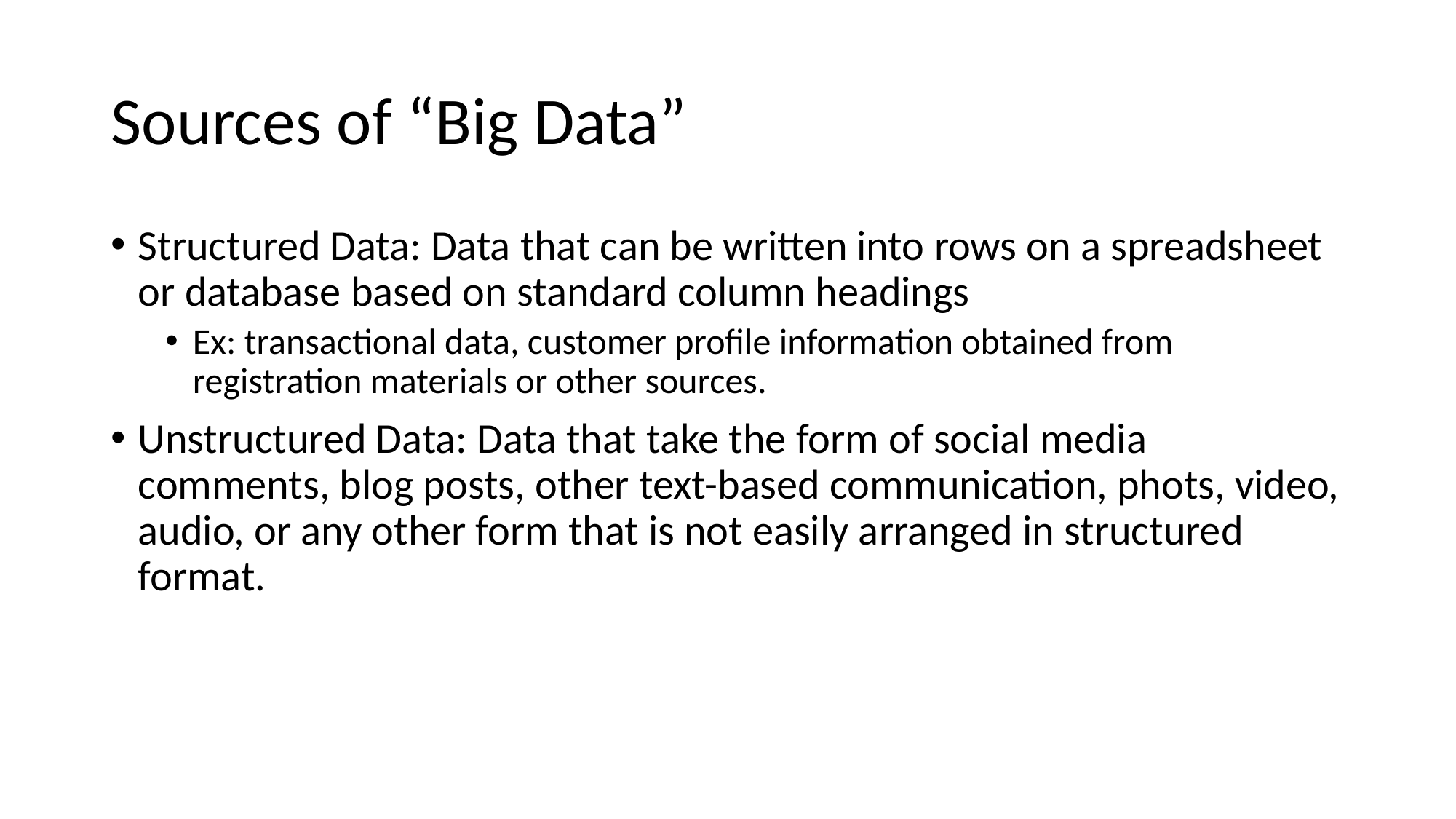

# Sources of “Big Data”
Structured Data: Data that can be written into rows on a spreadsheet or database based on standard column headings
Ex: transactional data, customer profile information obtained from registration materials or other sources.
Unstructured Data: Data that take the form of social media comments, blog posts, other text-based communication, phots, video, audio, or any other form that is not easily arranged in structured format.